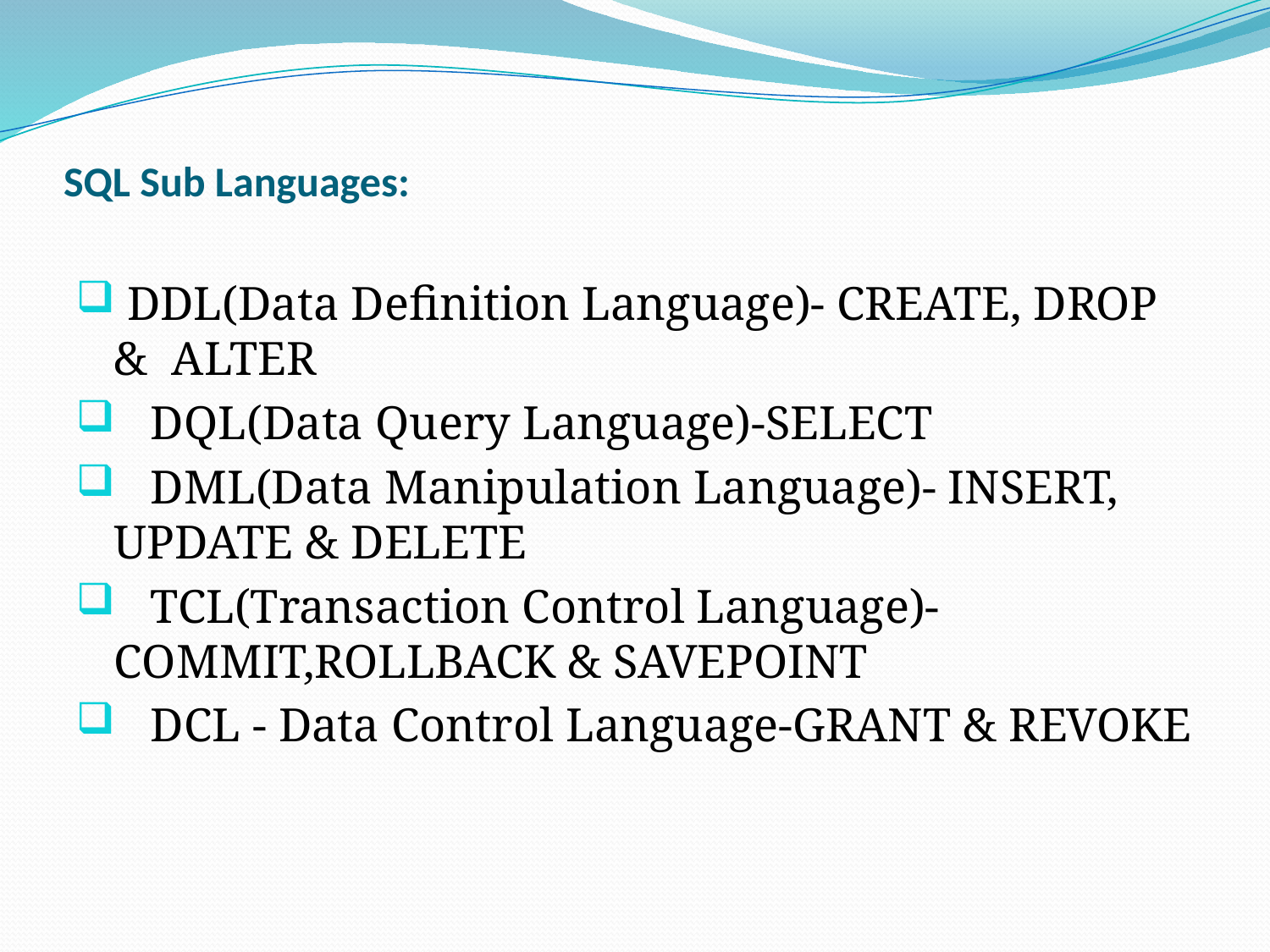

# SQL Sub Languages:
 DDL(Data Definition Language)- CREATE, DROP &  ALTER
   DQL(Data Query Language)-SELECT
   DML(Data Manipulation Language)- INSERT, UPDATE & DELETE
   TCL(Transaction Control Language)-COMMIT,ROLLBACK & SAVEPOINT
   DCL - Data Control Language-GRANT & REVOKE